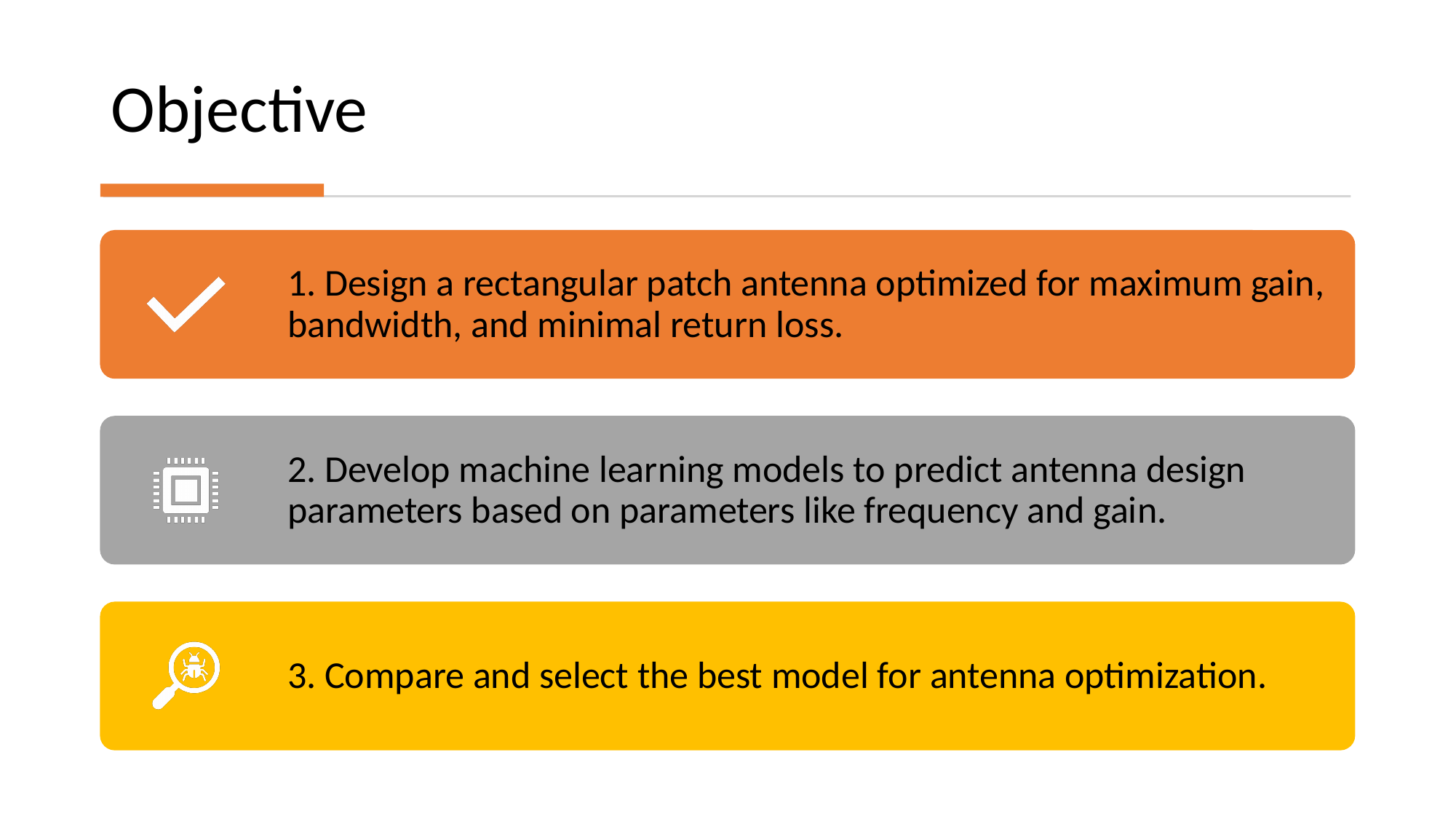

# Objective

1. Design a rectangular patch antenna optimized for maximum gain, bandwidth, and minimal return loss.
2. Develop machine learning models to predict antenna design parameters based on parameters like frequency and gain.
3. Compare and select the best model for antenna optimization.